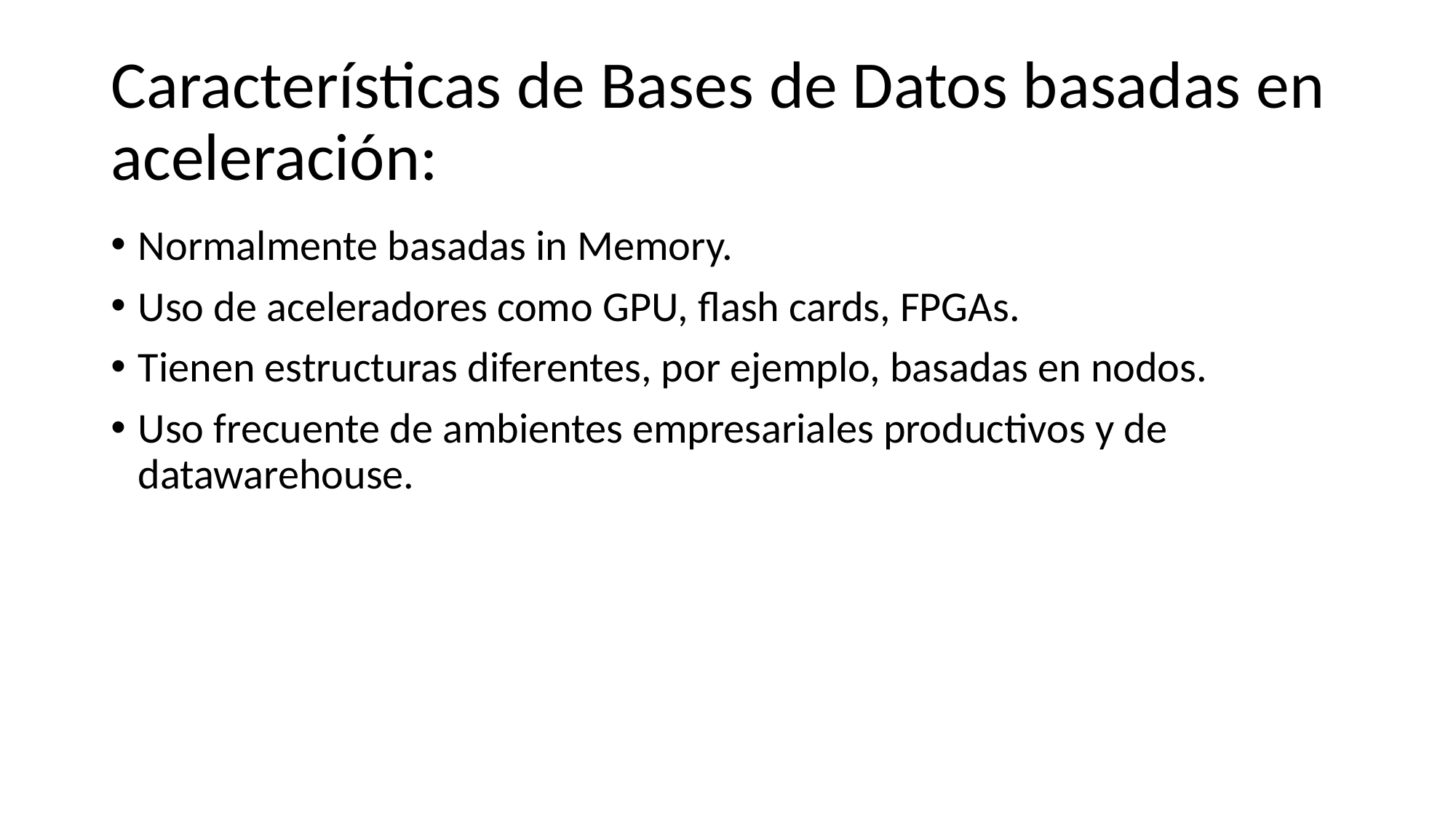

# Características de Bases de Datos basadas en aceleración:
Normalmente basadas in Memory.
Uso de aceleradores como GPU, flash cards, FPGAs.
Tienen estructuras diferentes, por ejemplo, basadas en nodos.
Uso frecuente de ambientes empresariales productivos y de datawarehouse.